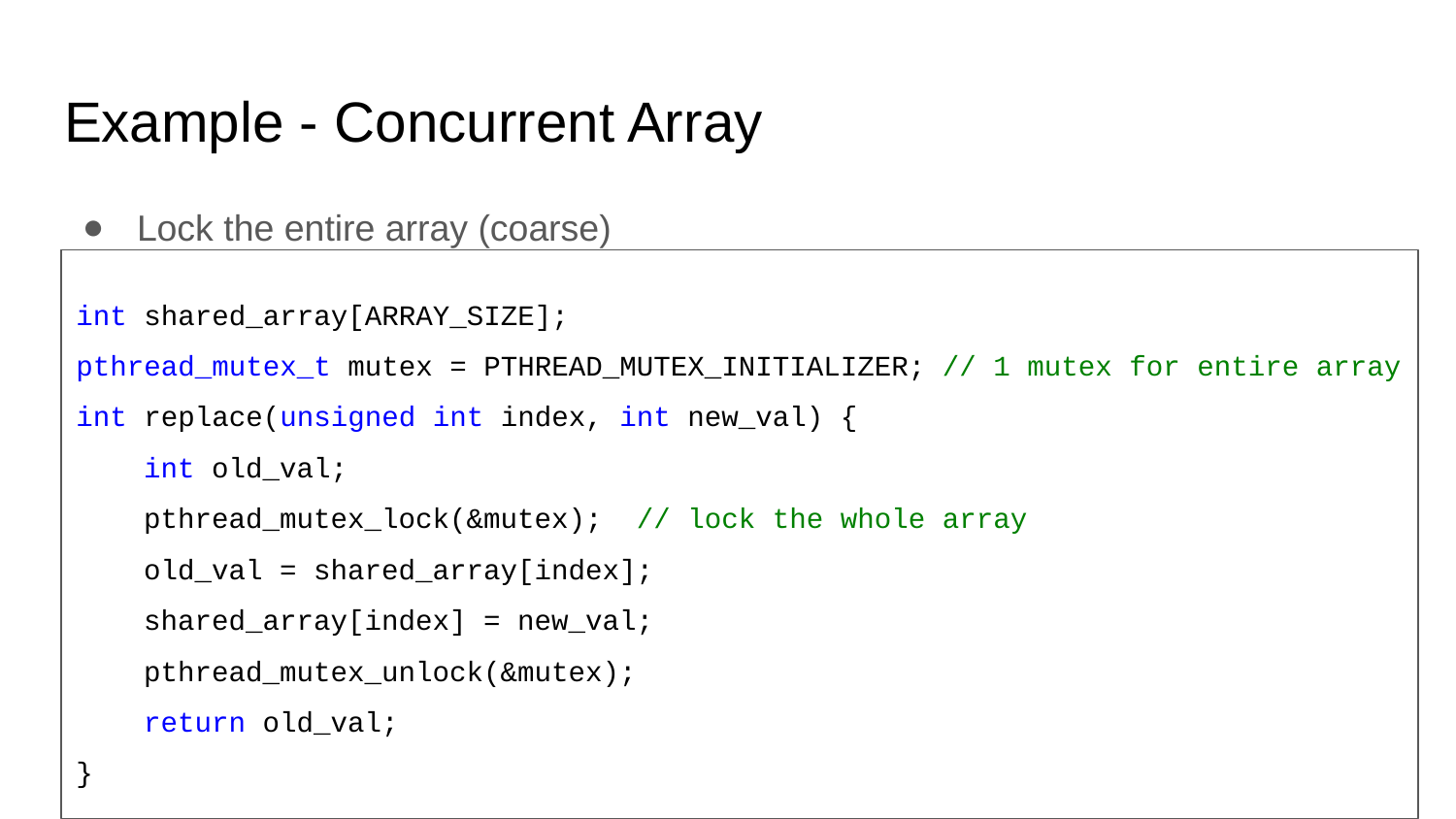

# Example - Concurrent Array
Lock the entire array (coarse)
int shared_array[ARRAY_SIZE];
pthread_mutex_t mutex = PTHREAD_MUTEX_INITIALIZER; // 1 mutex for entire array
int replace(unsigned int index, int new_val) {
    int old_val;
    pthread_mutex_lock(&mutex);  // lock the whole array
    old_val = shared_array[index];
    shared_array[index] = new_val;
    pthread_mutex_unlock(&mutex);
    return old_val;
}